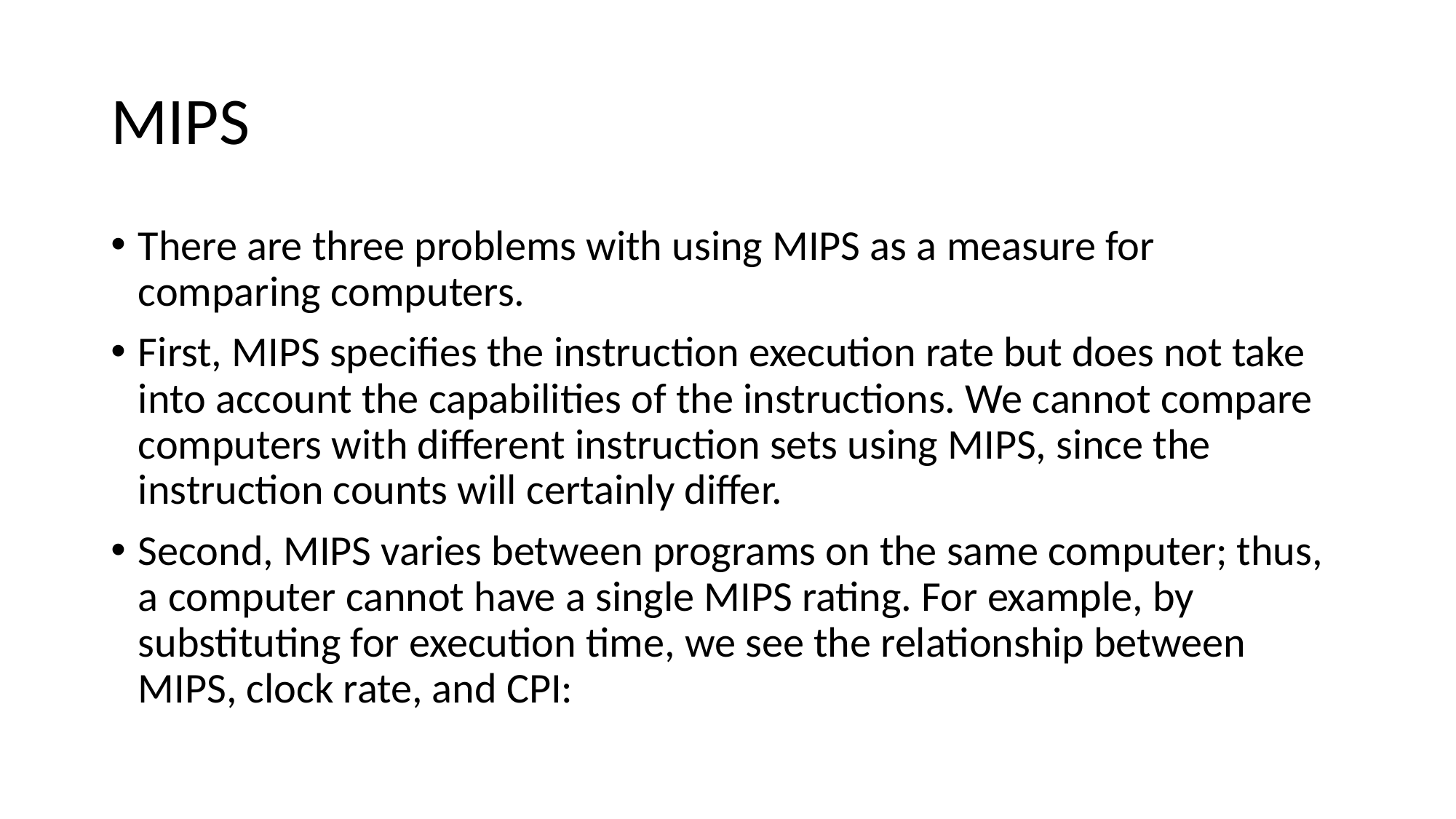

# MIPS
There are three problems with using MIPS as a measure for comparing computers.
First, MIPS specifies the instruction execution rate but does not take into account the capabilities of the instructions. We cannot compare computers with different instruction sets using MIPS, since the instruction counts will certainly differ.
Second, MIPS varies between programs on the same computer; thus, a computer cannot have a single MIPS rating. For example, by substituting for execution time, we see the relationship between MIPS, clock rate, and CPI: